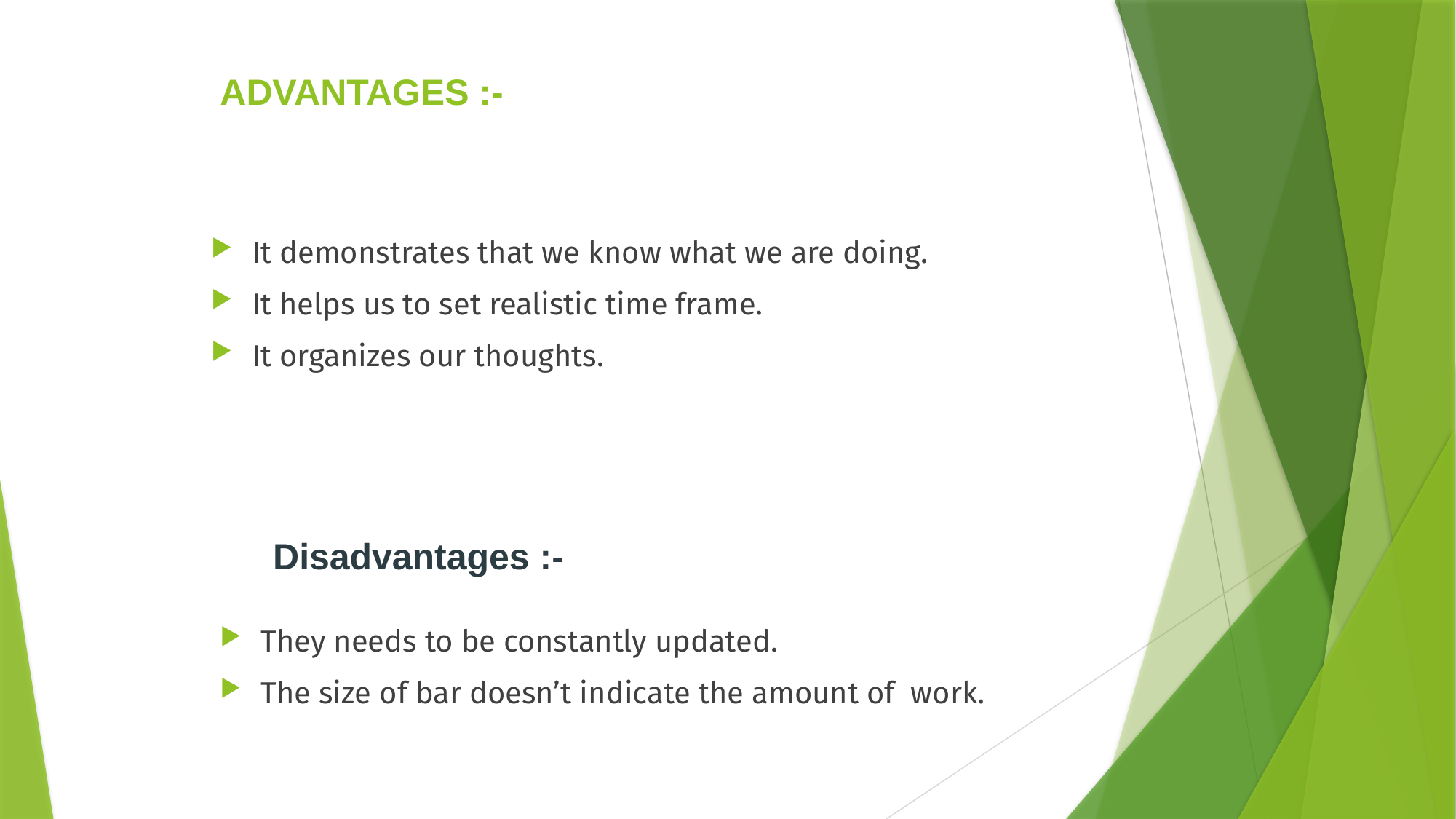

# ADVANTAGES :-
It demonstrates that we know what we are doing.
It helps us to set realistic time frame.
It organizes our thoughts.
Disadvantages :-

They needs to be constantly updated.
The size of bar doesn’t indicate the amount of  work.